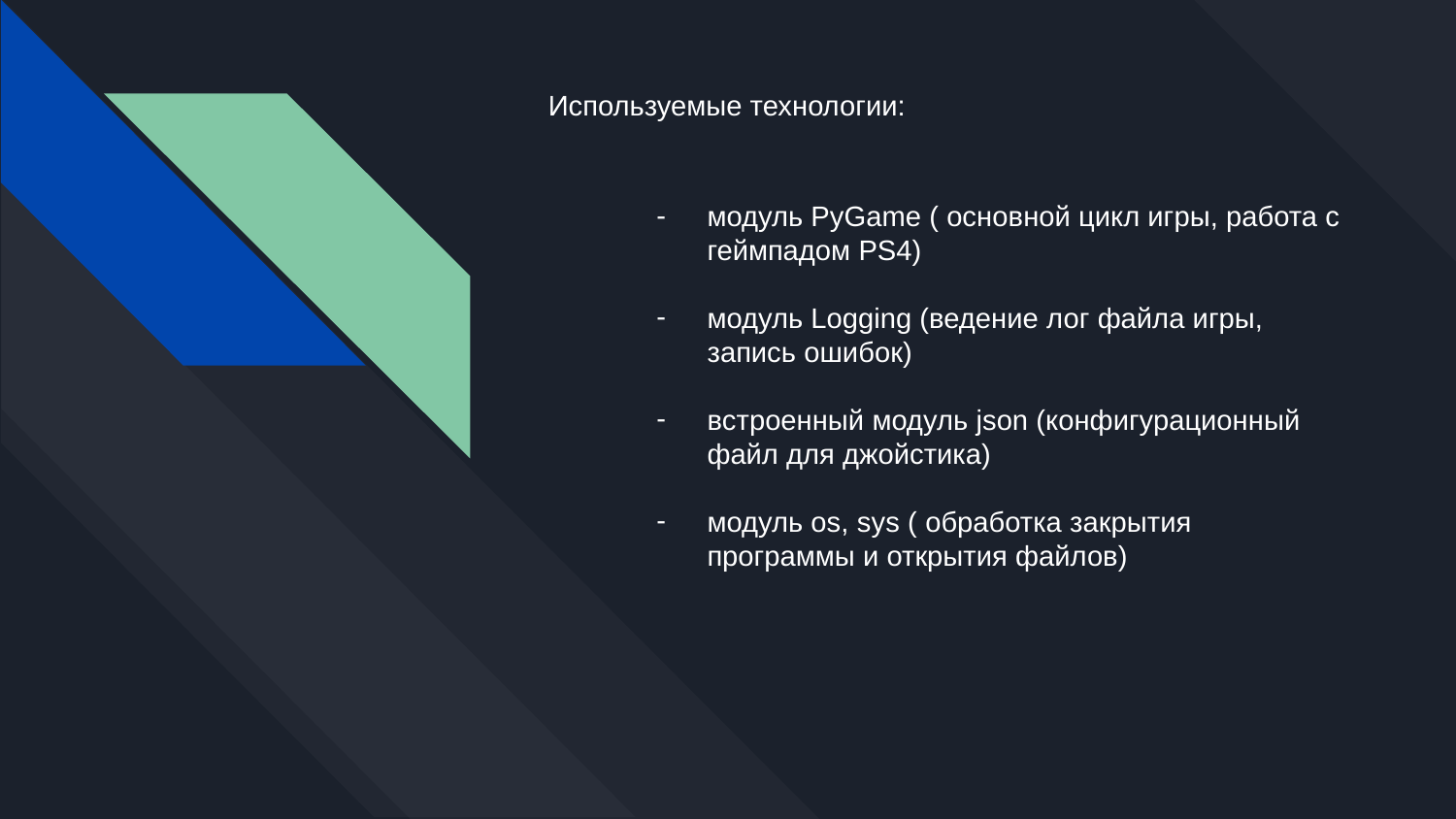

Используемые технологии:

модуль PyGame ( основной цикл игры, работа с геймпадом PS4)

модуль Logging (ведение лог файла игры, запись ошибок)

встроенный модуль json (конфигурационный файл для джойстика)

модуль os, sys ( обработка закрытия программы и открытия файлов)